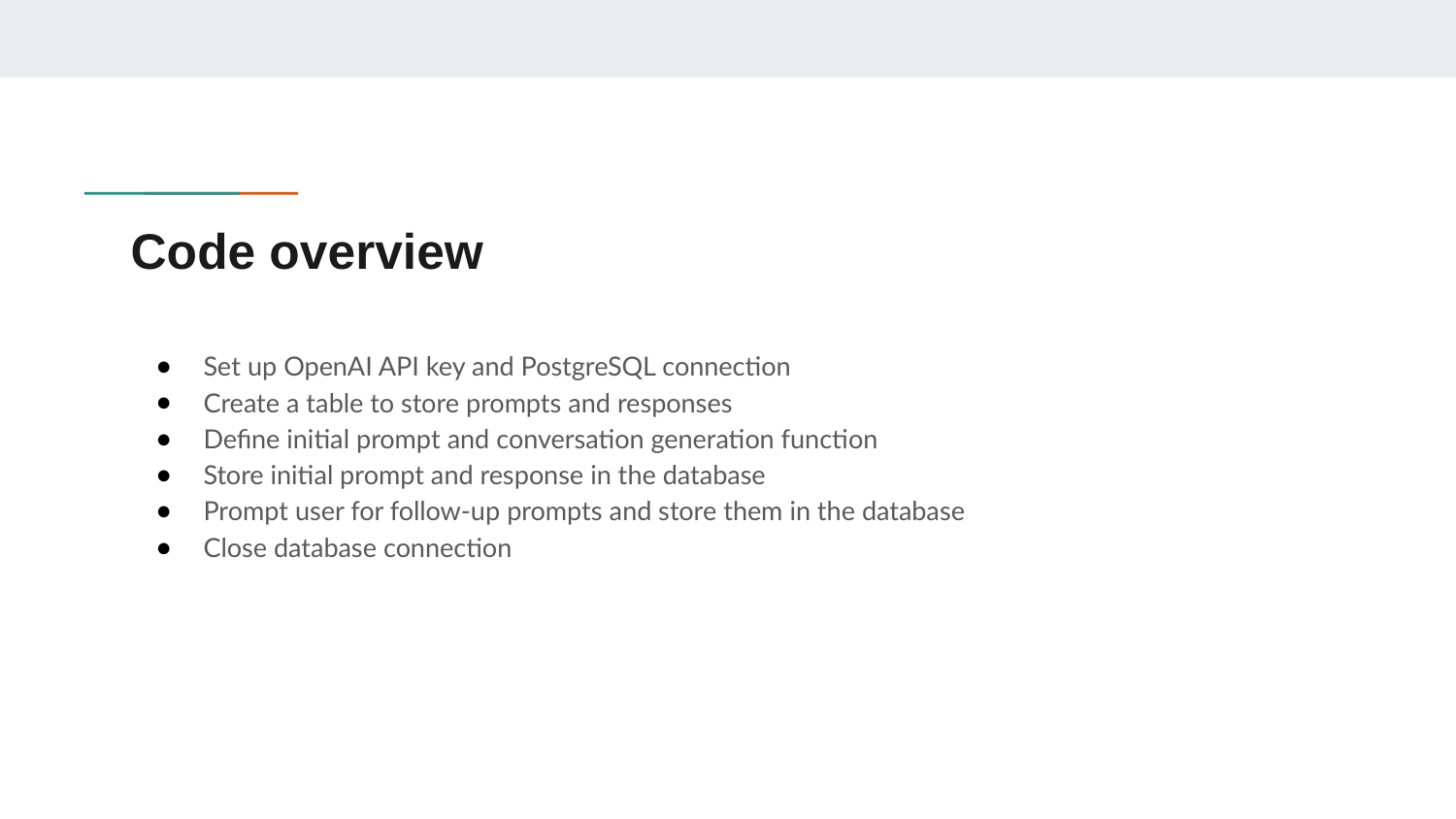

# Code overview
Set up OpenAI API key and PostgreSQL connection
Create a table to store prompts and responses
Define initial prompt and conversation generation function
Store initial prompt and response in the database
Prompt user for follow-up prompts and store them in the database
Close database connection